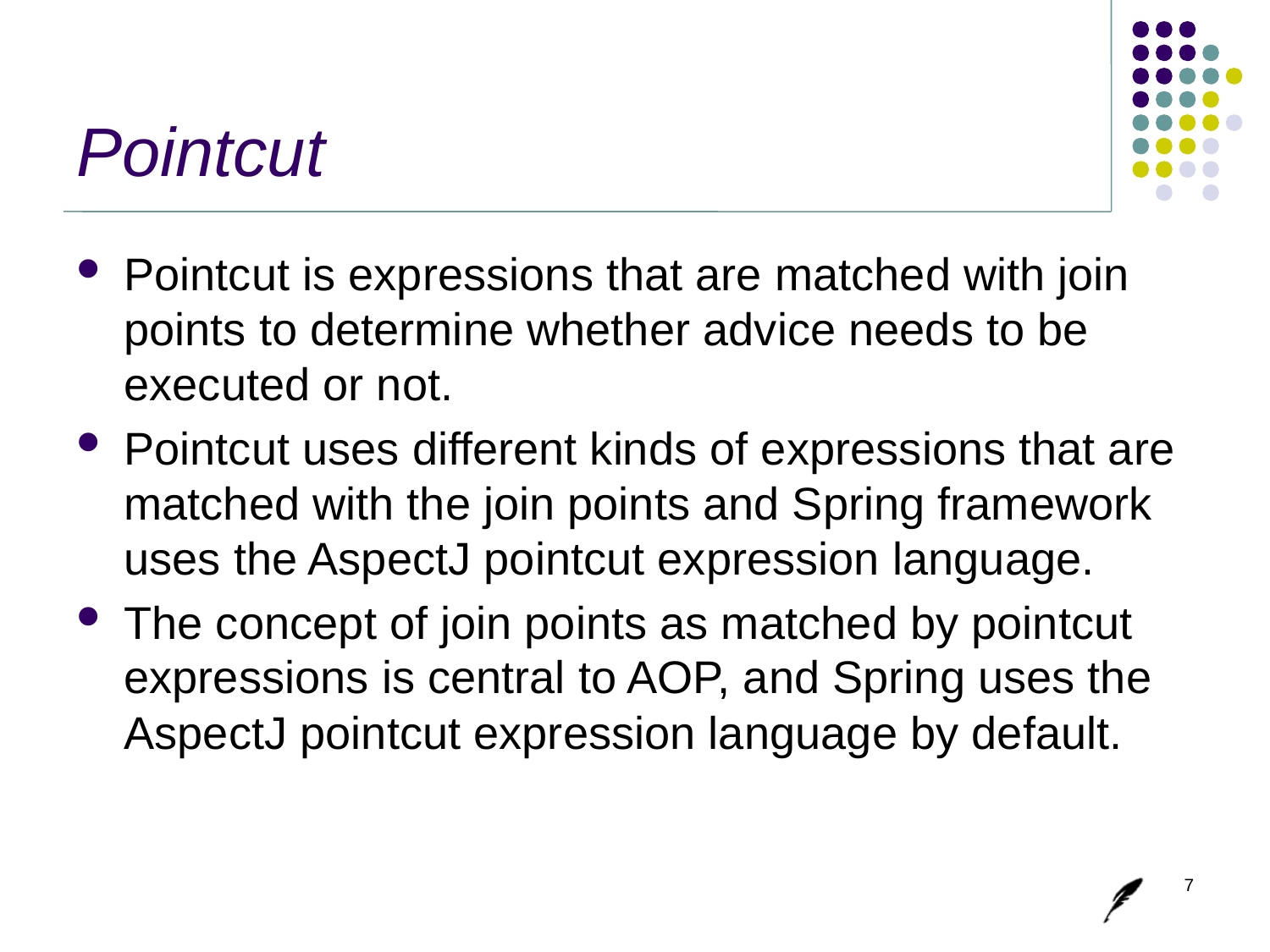

# Pointcut
Pointcut is expressions that are matched with join points to determine whether advice needs to be executed or not.
Pointcut uses different kinds of expressions that are matched with the join points and Spring framework uses the AspectJ pointcut expression language.
The concept of join points as matched by pointcut expressions is central to AOP, and Spring uses the AspectJ pointcut expression language by default.
7